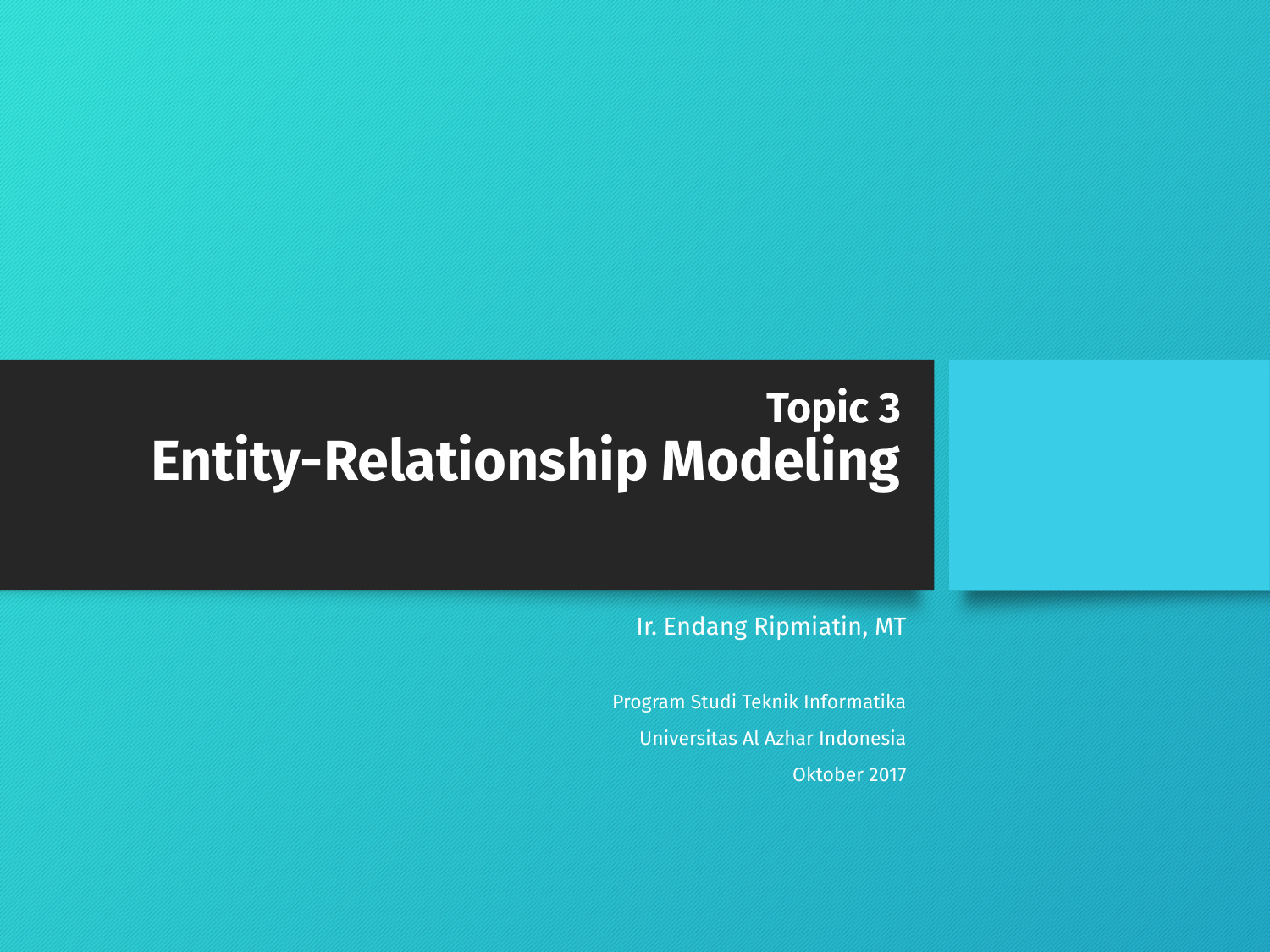

# Topic 3 Entity-Relationship Modeling
Ir. Endang Ripmiatin, MT

Program Studi Teknik Informatika
Universitas Al Azhar Indonesia
Oktober 2017